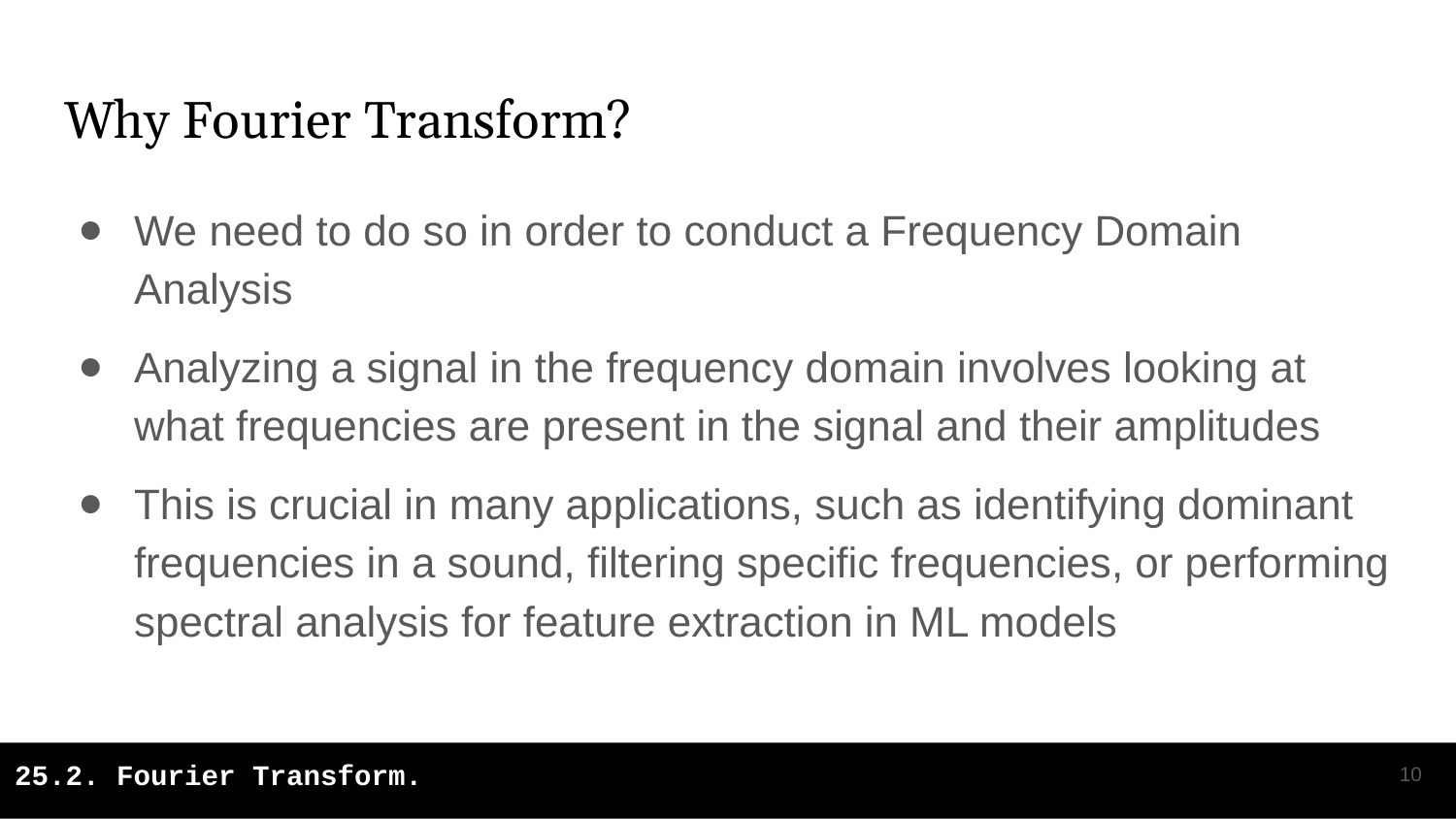

# Why Fourier Transform?
We need to do so in order to conduct a Frequency Domain Analysis
Analyzing a signal in the frequency domain involves looking at what frequencies are present in the signal and their amplitudes
This is crucial in many applications, such as identifying dominant frequencies in a sound, filtering specific frequencies, or performing spectral analysis for feature extraction in ML models
10
25.2. Fourier Transform.